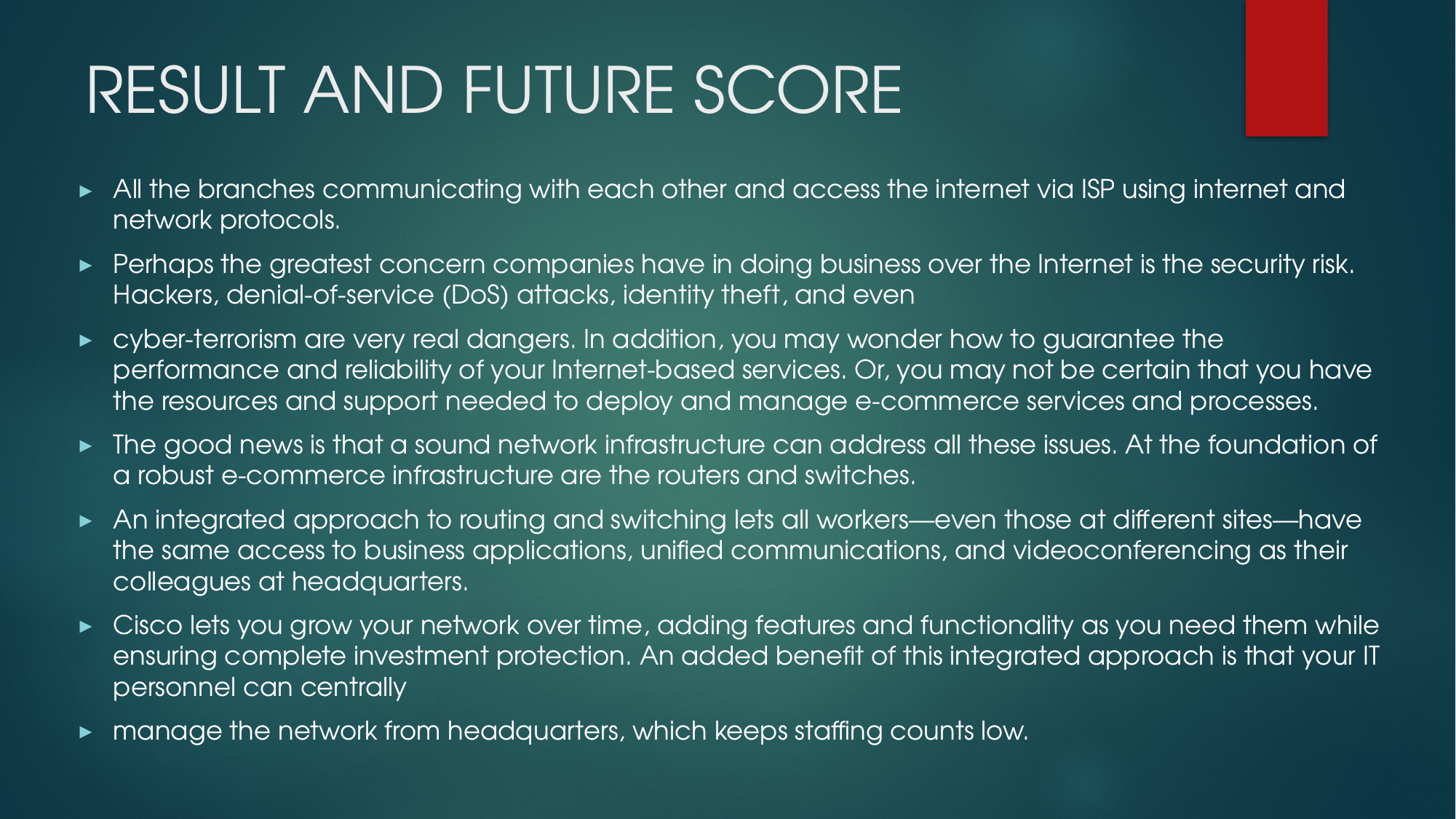

# RESULT AND FUTURE SCORE
All the branches communicating with each other and access the internet via ISP using internet and network protocols.
Perhaps the greatest concern companies have in doing business over the Internet is the security risk. Hackers, denial-of-service (DoS) attacks, identity theft, and even
cyber-terrorism are very real dangers. In addition, you may wonder how to guarantee the performance and reliability of your Internet-based services. Or, you may not be certain that you have the resources and support needed to deploy and manage e-commerce services and processes.
The good news is that a sound network infrastructure can address all these issues. At the foundation of a robust e-commerce infrastructure are the routers and switches.
An integrated approach to routing and switching lets all workers—even those at different sites—have the same access to business applications, unified communications, and videoconferencing as their colleagues at headquarters.
Cisco lets you grow your network over time, adding features and functionality as you need them while ensuring complete investment protection. An added benefit of this integrated approach is that your IT personnel can centrally
manage the network from headquarters, which keeps staffing counts low.